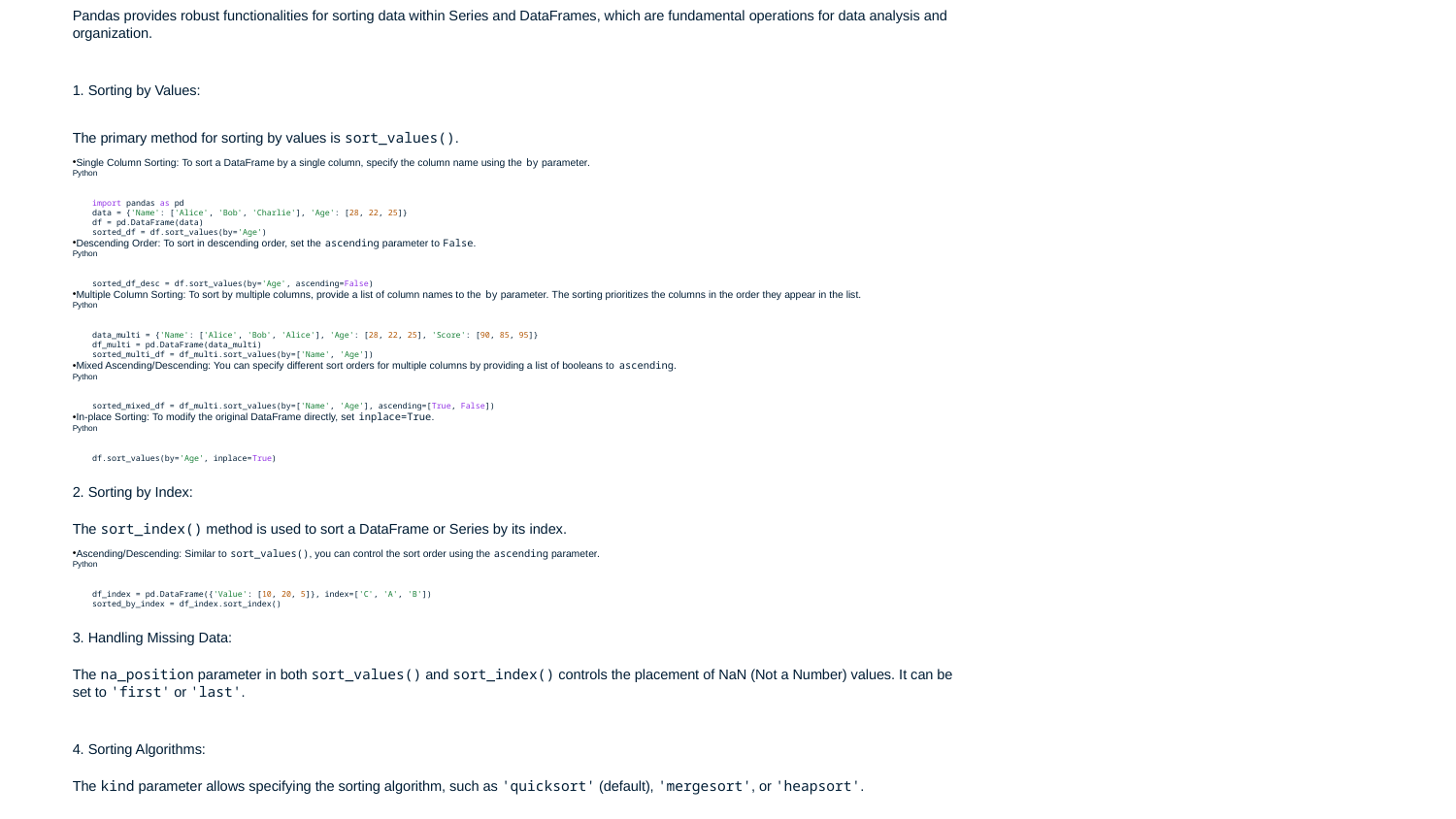

Pandas provides robust functionalities for sorting data within Series and DataFrames, which are fundamental operations for data analysis and organization.
1. Sorting by Values:
The primary method for sorting by values is sort_values().
Single Column Sorting: To sort a DataFrame by a single column, specify the column name using the by parameter.
Python
    import pandas as pd
    data = {'Name': ['Alice', 'Bob', 'Charlie'], 'Age': [28, 22, 25]}
    df = pd.DataFrame(data)
    sorted_df = df.sort_values(by='Age')
Descending Order: To sort in descending order, set the ascending parameter to False.
Python
    sorted_df_desc = df.sort_values(by='Age', ascending=False)
Multiple Column Sorting: To sort by multiple columns, provide a list of column names to the by parameter. The sorting prioritizes the columns in the order they appear in the list.
Python
    data_multi = {'Name': ['Alice', 'Bob', 'Alice'], 'Age': [28, 22, 25], 'Score': [90, 85, 95]}
    df_multi = pd.DataFrame(data_multi)
    sorted_multi_df = df_multi.sort_values(by=['Name', 'Age'])
Mixed Ascending/Descending: You can specify different sort orders for multiple columns by providing a list of booleans to ascending.
Python
    sorted_mixed_df = df_multi.sort_values(by=['Name', 'Age'], ascending=[True, False])
In-place Sorting: To modify the original DataFrame directly, set inplace=True.
Python
    df.sort_values(by='Age', inplace=True)
2. Sorting by Index:
The sort_index() method is used to sort a DataFrame or Series by its index.
Ascending/Descending: Similar to sort_values(), you can control the sort order using the ascending parameter.
Python
    df_index = pd.DataFrame({'Value': [10, 20, 5]}, index=['C', 'A', 'B'])
    sorted_by_index = df_index.sort_index()
3. Handling Missing Data:
The na_position parameter in both sort_values() and sort_index() controls the placement of NaN (Not a Number) values. It can be set to 'first' or 'last'.
4. Sorting Algorithms:
The kind parameter allows specifying the sorting algorithm, such as 'quicksort' (default), 'mergesort', or 'heapsort'.